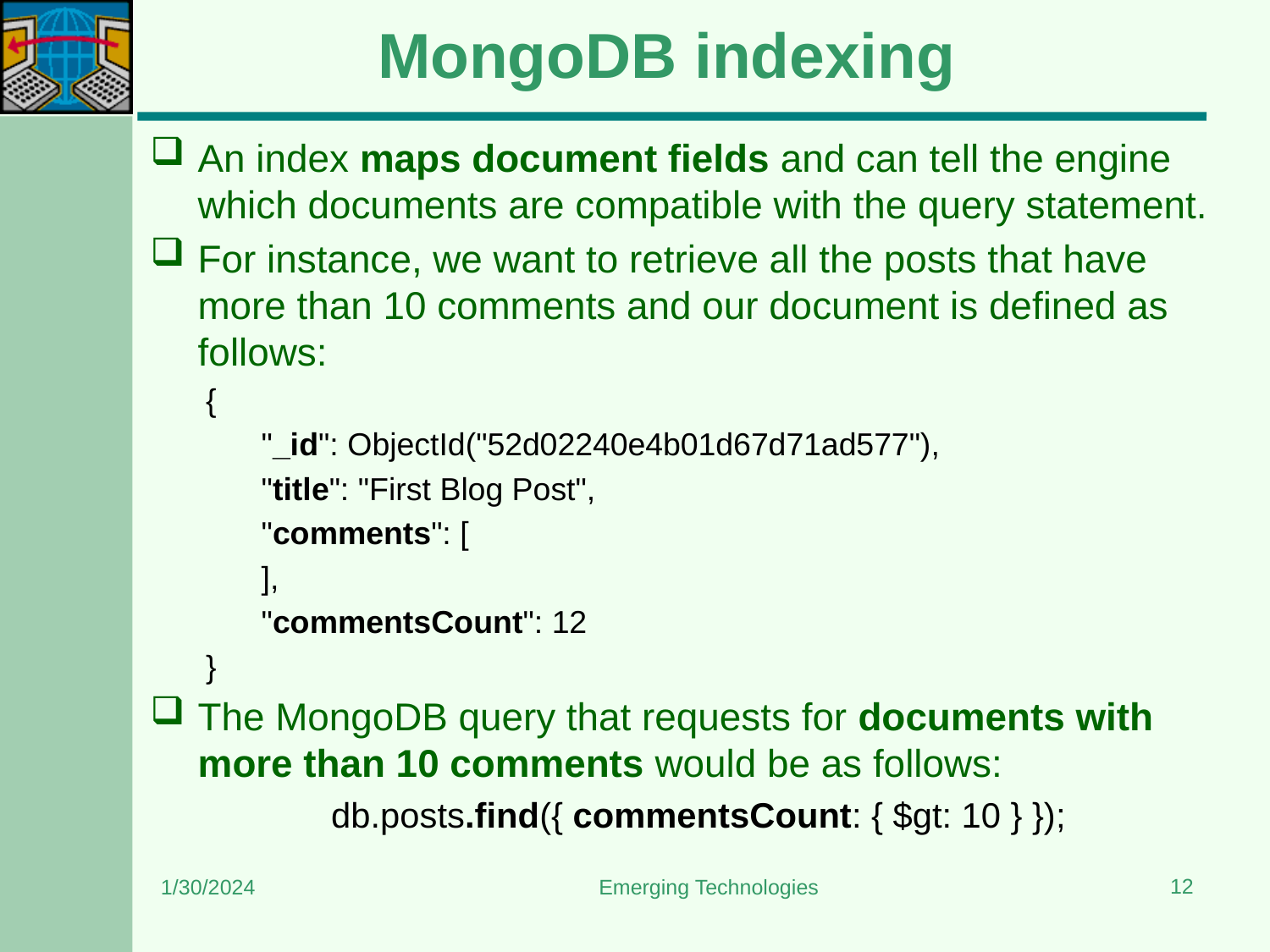

# MongoDB indexing
An index maps document fields and can tell the engine which documents are compatible with the query statement.
For instance, we want to retrieve all the posts that have more than 10 comments and our document is defined as follows:
{
"_id": ObjectId("52d02240e4b01d67d71ad577"),
"title": "First Blog Post",
"comments": [
],
"commentsCount": 12
}
The MongoDB query that requests for documents with more than 10 comments would be as follows:
db.posts.find({ commentsCount: { $gt: 10 } });
12
1/30/2024
Emerging Technologies